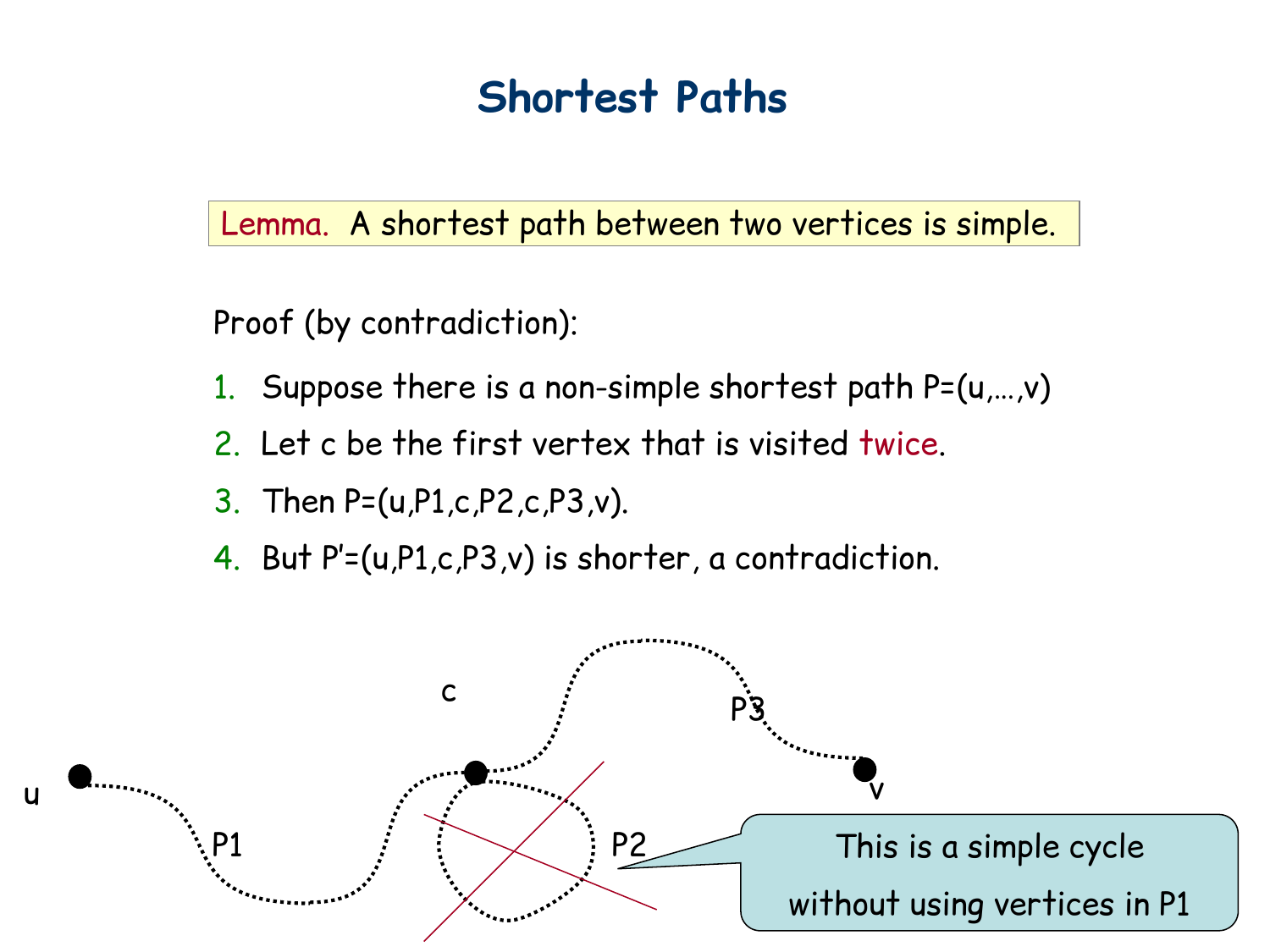

Shortest Paths
Lemma.  A shortest path between two vertices is simple.
Proof (by contradiction):
Suppose there is a non-simple shortest path P=(u,…,v)
Let c be the first vertex that is visited twice.
Then P=(u,P1,c,P2,c,P3,v).
But P’=(u,P1,c,P3,v) is shorter, a contradiction.
c

v

u

P3

This is a simple cycle
without using vertices in P1
P1
P2